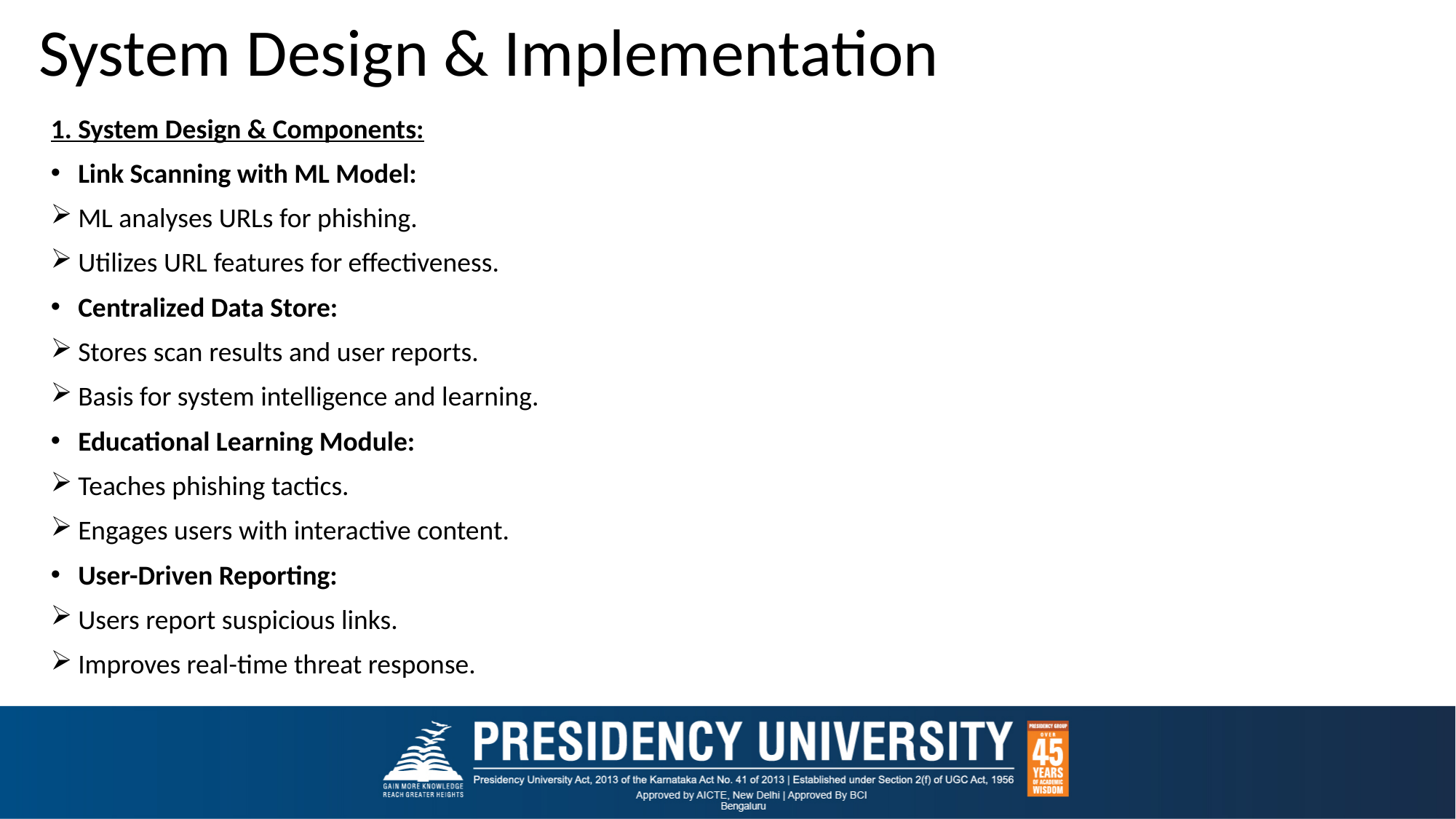

# System Design & Implementation
1. System Design & Components:
Link Scanning with ML Model:
ML analyses URLs for phishing.
Utilizes URL features for effectiveness.
Centralized Data Store:
Stores scan results and user reports.
Basis for system intelligence and learning.
Educational Learning Module:
Teaches phishing tactics.
Engages users with interactive content.
User-Driven Reporting:
Users report suspicious links.
Improves real-time threat response.